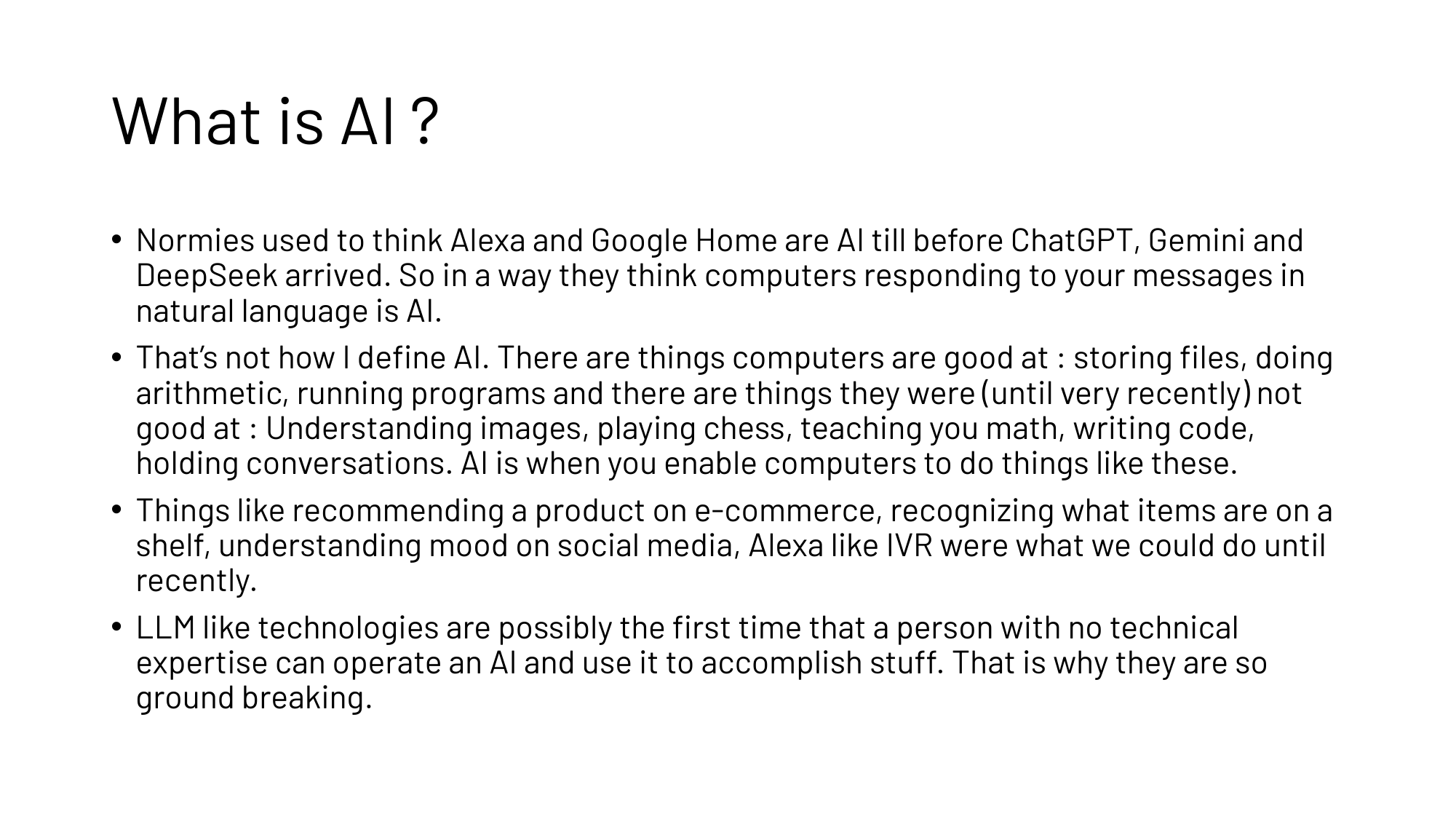

# What is AI ?
Normies used to think Alexa and Google Home are AI till before ChatGPT, Gemini and DeepSeek arrived. So in a way they think computers responding to your messages in natural language is AI.
That’s not how I define AI. There are things computers are good at : storing files, doing arithmetic, running programs and there are things they were (until very recently) not good at : Understanding images, playing chess, teaching you math, writing code, holding conversations. AI is when you enable computers to do things like these.
Things like recommending a product on e-commerce, recognizing what items are on a shelf, understanding mood on social media, Alexa like IVR were what we could do until recently.
LLM like technologies are possibly the first time that a person with no technical expertise can operate an AI and use it to accomplish stuff. That is why they are so ground breaking.